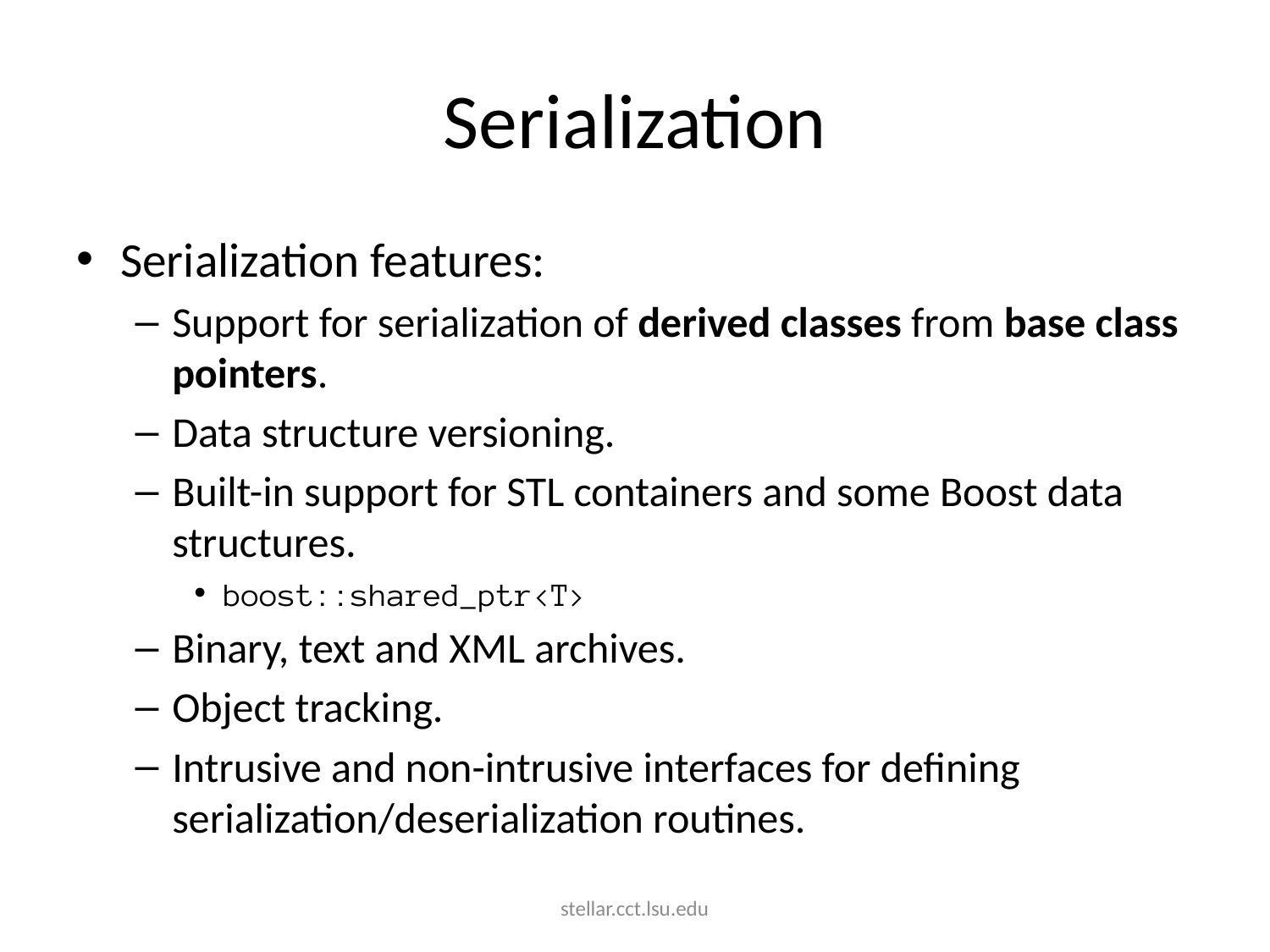

# Serialization
Serialization features:
Support for serialization of derived classes from base class pointers.
Data structure versioning.
Built-in support for STL containers and some Boost data structures.
boost::shared_ptr<T>
Binary, text and XML archives.
Object tracking.
Intrusive and non-intrusive interfaces for defining serialization/deserialization routines.
stellar.cct.lsu.edu